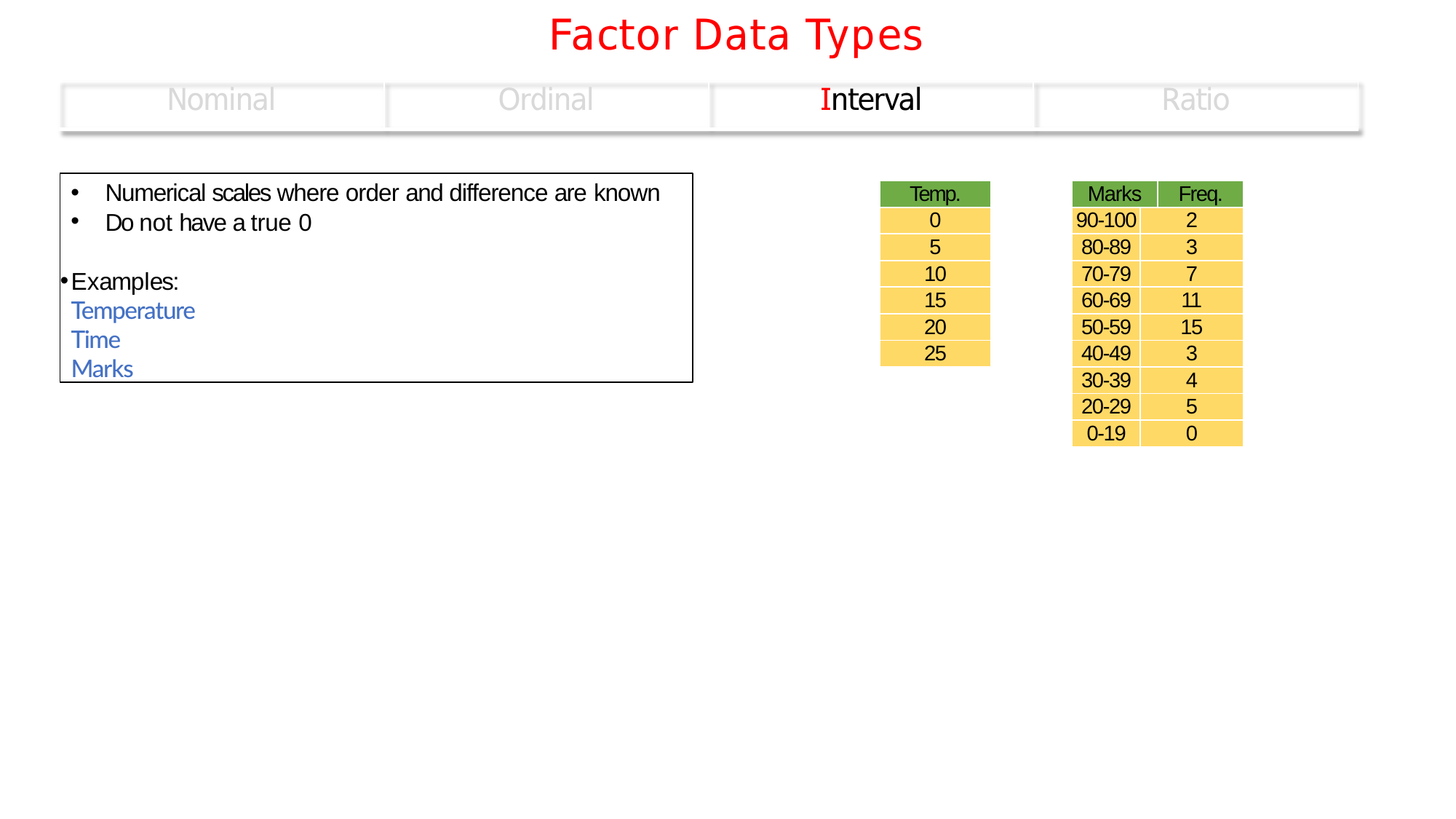

# Factor Data Types

| Nominal | Ordinal | Interval | Ratio |
| --- | --- | --- | --- |
Numerical scales where order and difference are known
Do not have a true 0

Examples:  Temperature  Time
Marks
| Temp. |
| --- |
| 0 |
| 5 |
| 10 |
| 15 |
| 20 |
| 25 |
| Marks |  | Freq. |
| --- | --- | --- |
| 90-100 | 2 |  |
| 80-89 | 3 |  |
| 70-79 | 7 |  |
| 60-69 | 11 |  |
| 50-59 | 15 |  |
| 40-49 | 3 |  |
| 30-39 | 4 |  |
| 20-29 | 5 |  |
| 0-19 | 0 |  |